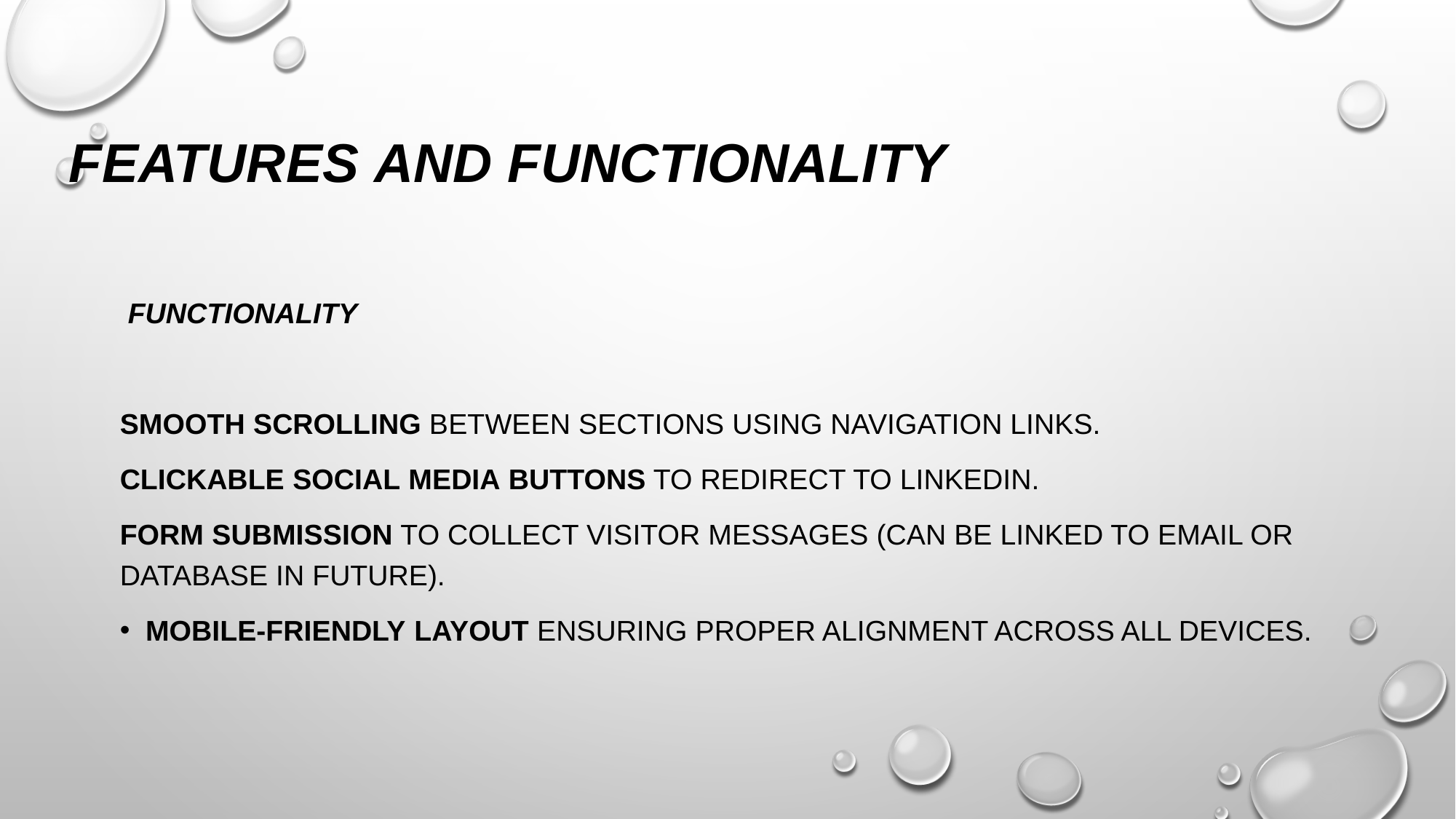

# FEATURES AND FUNCTIONALITY
 FUNCTIONALITY

Smooth Scrolling between sections using navigation links.
Clickable Social Media Buttons to redirect to LinkedIn.
Form Submission to collect visitor messages (can be linked to email or database in future).
Mobile-Friendly Layout ensuring proper alignment across all devices.